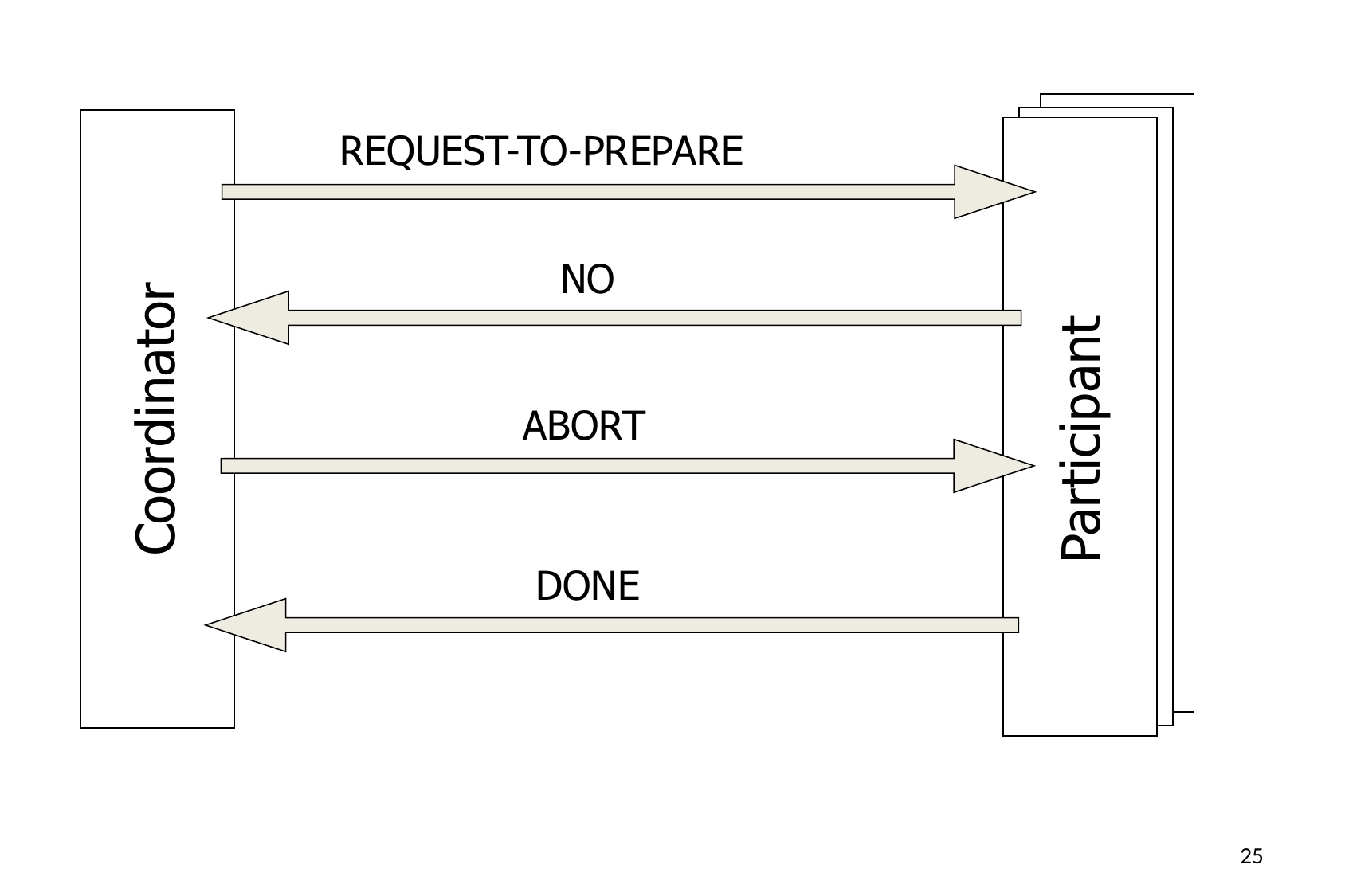

Participant

REQUEST-TO-PREPARE

NO

Coordinator
ABORT

DONE

25